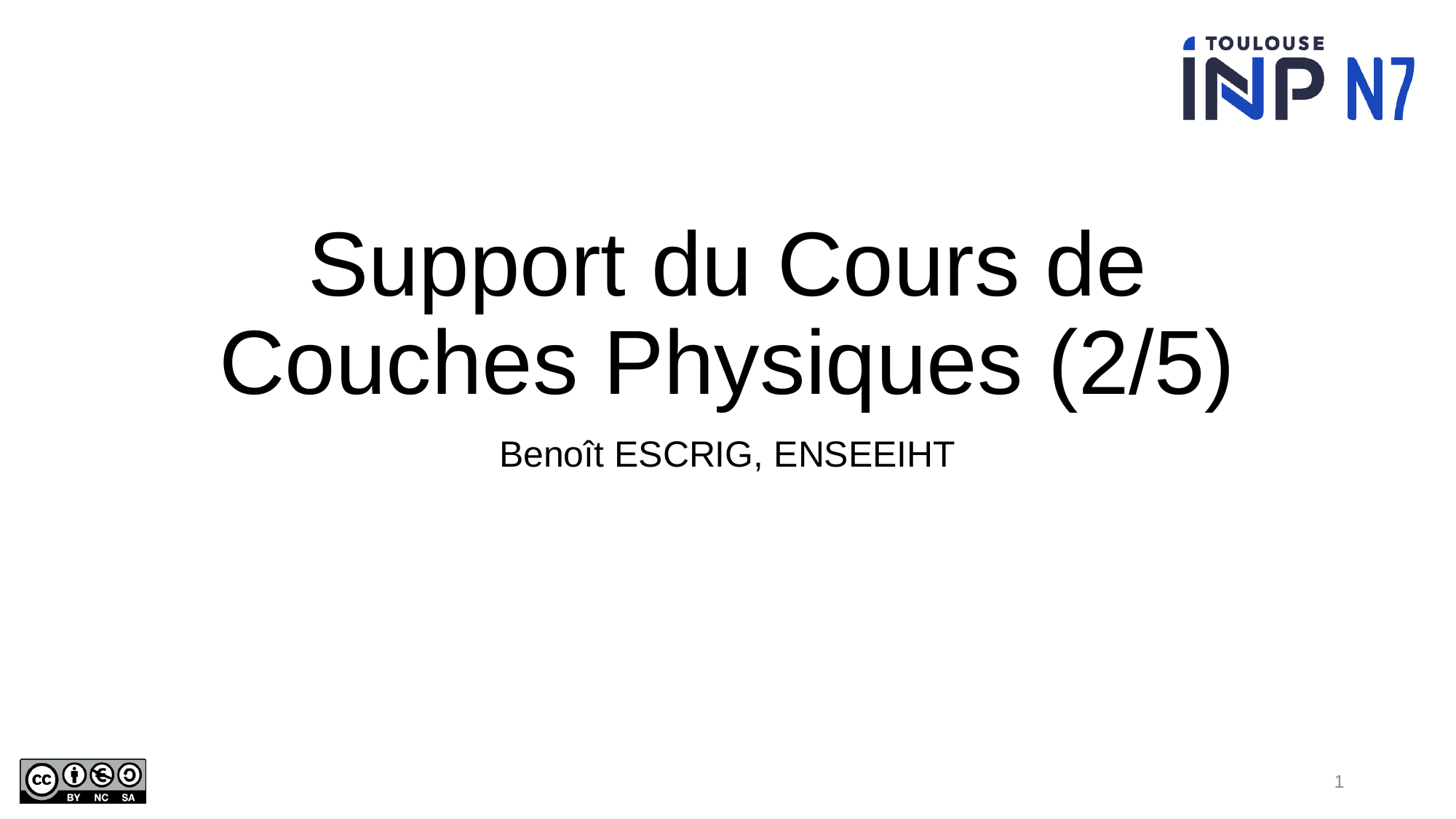

# Support du Cours de Couches Physiques (2/5)
Benoît ESCRIG, ENSEEIHT
1